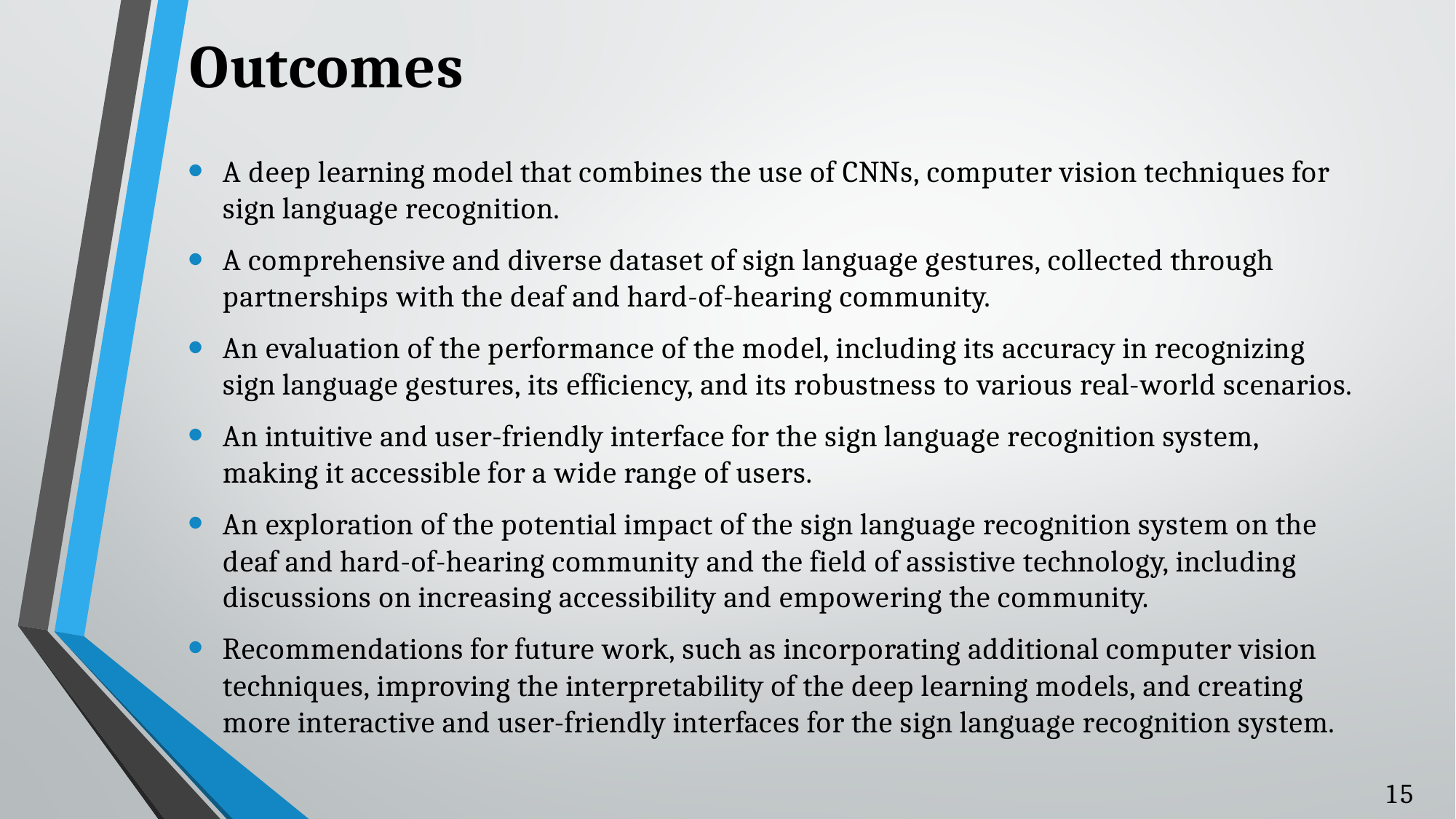

# Outcomes
A deep learning model that combines the use of CNNs, computer vision techniques for sign language recognition.
A comprehensive and diverse dataset of sign language gestures, collected through partnerships with the deaf and hard-of-hearing community.
An evaluation of the performance of the model, including its accuracy in recognizing sign language gestures, its efficiency, and its robustness to various real-world scenarios.
An intuitive and user-friendly interface for the sign language recognition system, making it accessible for a wide range of users.
An exploration of the potential impact of the sign language recognition system on the deaf and hard-of-hearing community and the field of assistive technology, including discussions on increasing accessibility and empowering the community.
Recommendations for future work, such as incorporating additional computer vision techniques, improving the interpretability of the deep learning models, and creating more interactive and user-friendly interfaces for the sign language recognition system.

15